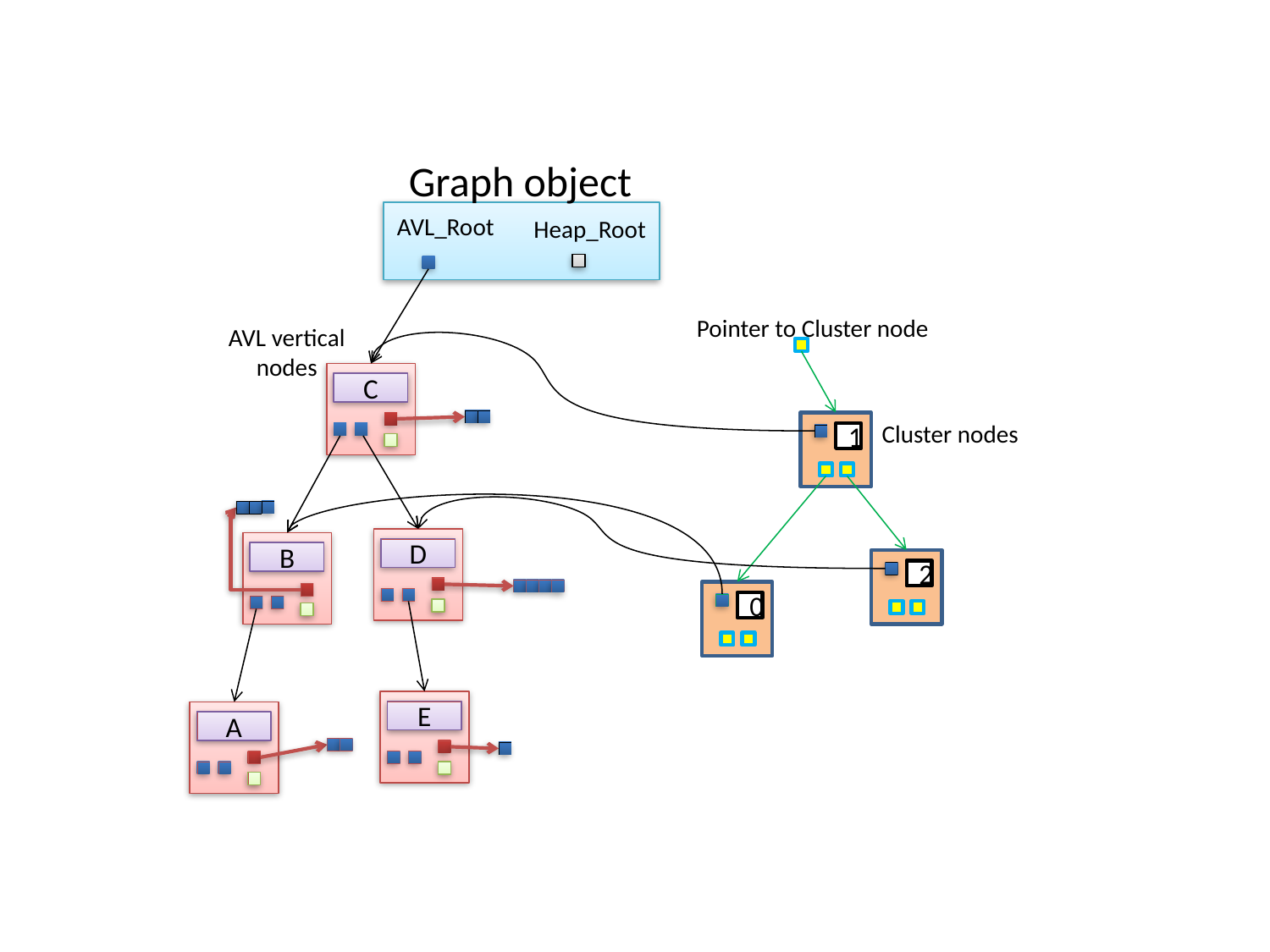

Graph object

AVL_Root
Heap_Root

Pointer to Cluster node
AVL vertical
nodes

C

Cluster nodes

1

D
B

2

0

E

A